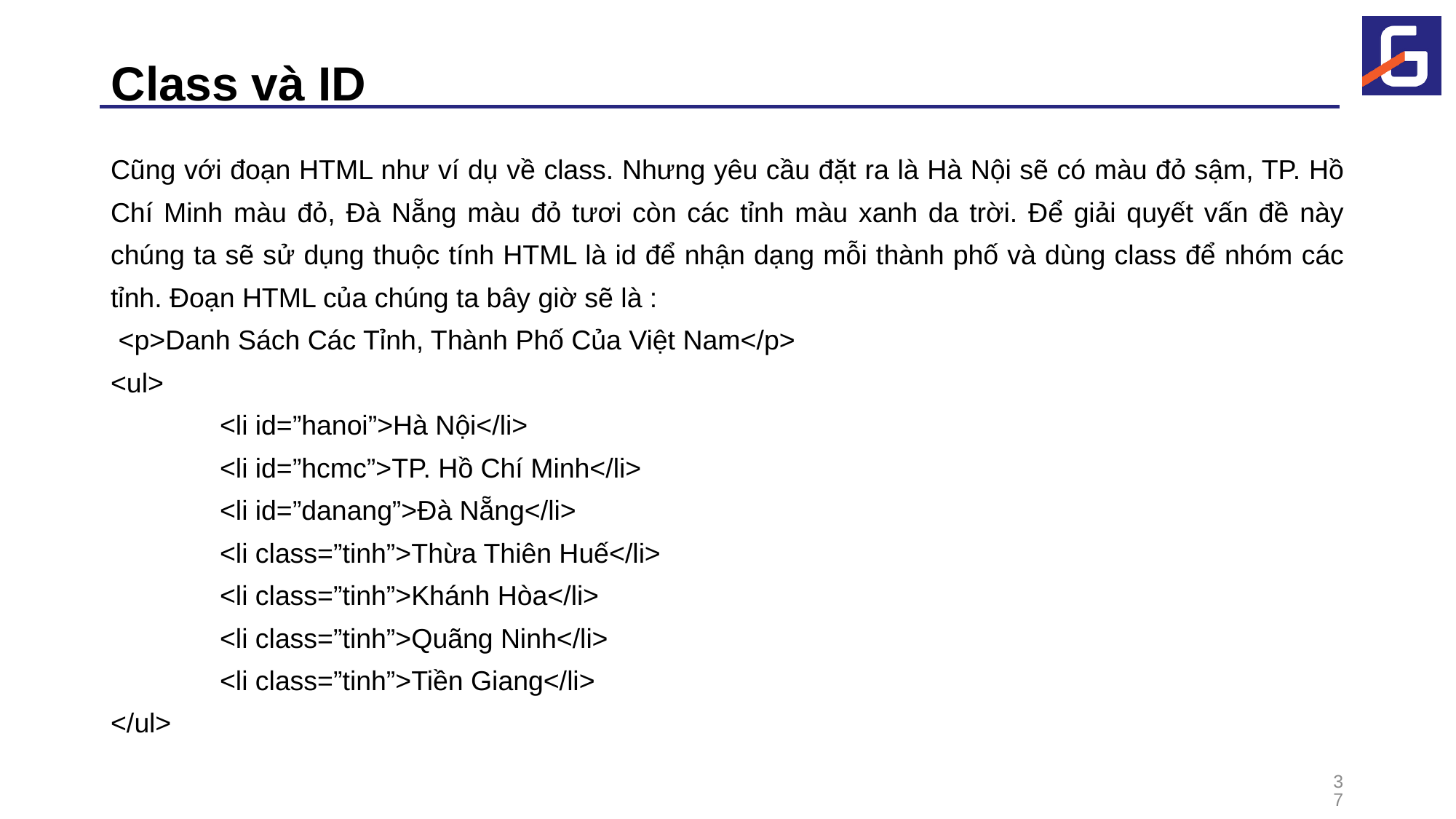

# Class và ID
Cũng với đoạn HTML như ví dụ về class. Nhưng yêu cầu đặt ra là Hà Nội sẽ có màu đỏ sậm, TP. Hồ Chí Minh màu đỏ, Đà Nẵng màu đỏ tươi còn các tỉnh màu xanh da trời. Để giải quyết vấn đề này chúng ta sẽ sử dụng thuộc tính HTML là id để nhận dạng mỗi thành phố và dùng class để nhóm các tỉnh. Đoạn HTML của chúng ta bây giờ sẽ là :
 <p>Danh Sách Các Tỉnh, Thành Phố Của Việt Nam</p>
<ul>
	<li id=”hanoi”>Hà Nội</li>
	<li id=”hcmc”>TP. Hồ Chí Minh</li>
	<li id=”danang”>Đà Nẵng</li>
	<li class=”tinh”>Thừa Thiên Huế</li>
	<li class=”tinh”>Khánh Hòa</li>
	<li class=”tinh”>Quãng Ninh</li>
	<li class=”tinh”>Tiền Giang</li>
</ul>
37